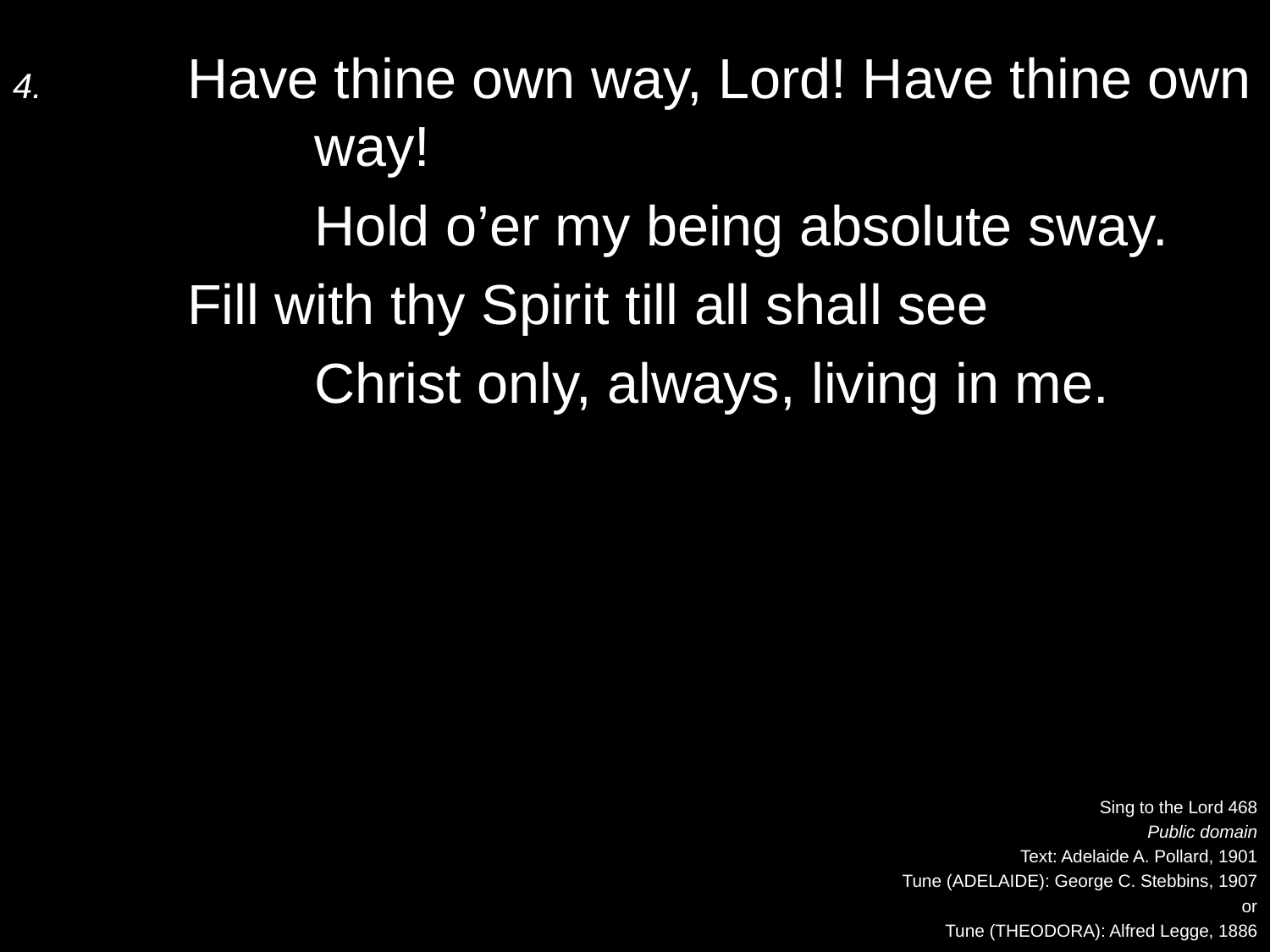

4.	Have thine own way, Lord! Have thine own 	way!
		Hold o’er my being absolute sway.
	Fill with thy Spirit till all shall see
		Christ only, always, living in me.
Sing to the Lord 468
Public domain
Text: Adelaide A. Pollard, 1901
Tune (ADELAIDE): George C. Stebbins, 1907
or
Tune (THEODORA): Alfred Legge, 1886